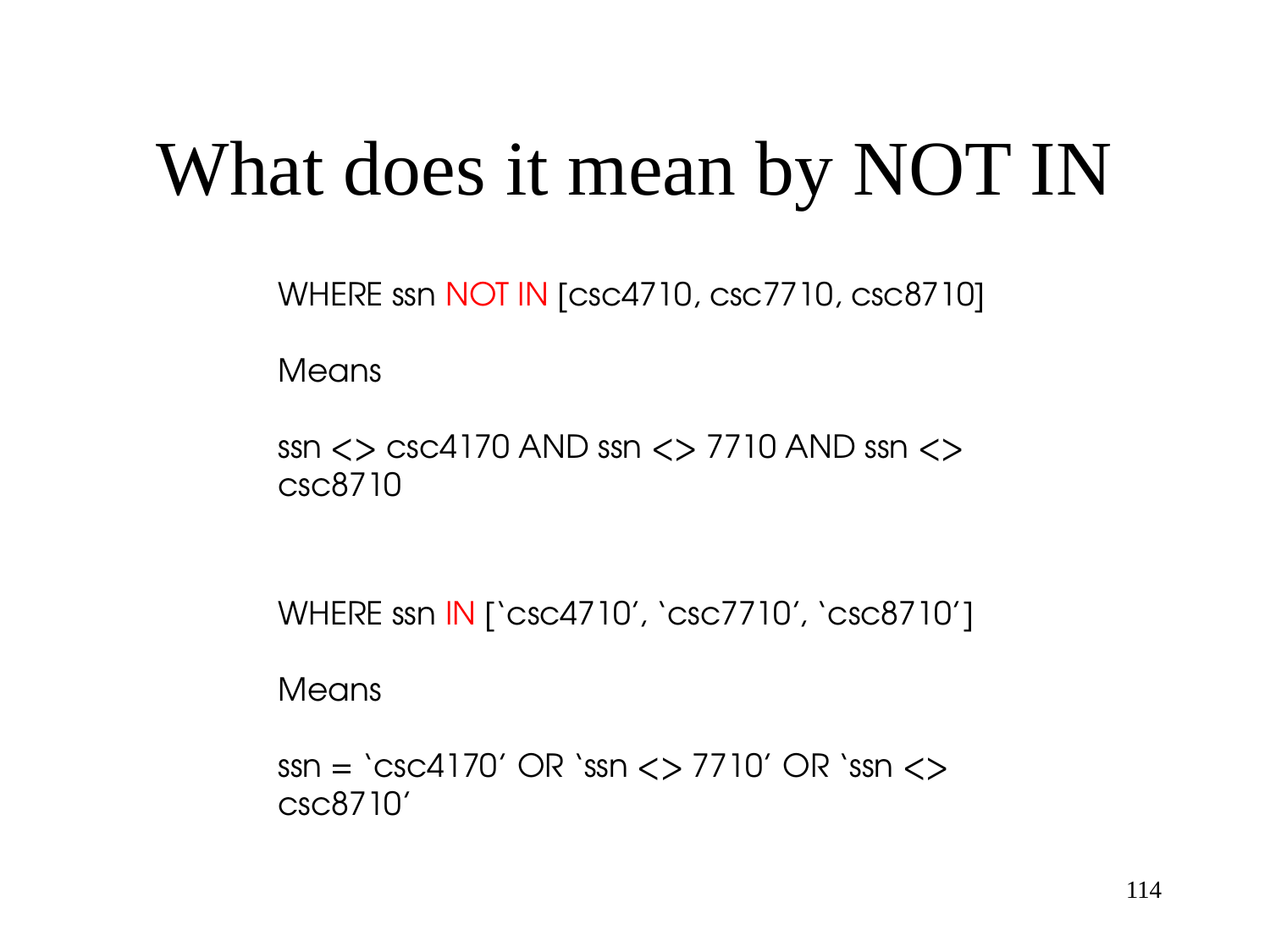

# What does it mean by NOT IN
WHERE ssn NOT IN [csc4710, csc7710, csc8710]

Means

ssn <> csc4170 AND ssn <> 7710 AND ssn <> csc8710
WHERE ssn IN [‘csc4710’, ‘csc7710’, ‘csc8710’]

Means

ssn = ‘csc4170’ OR ‘ssn <> 7710’ OR ‘ssn <> csc8710’
114